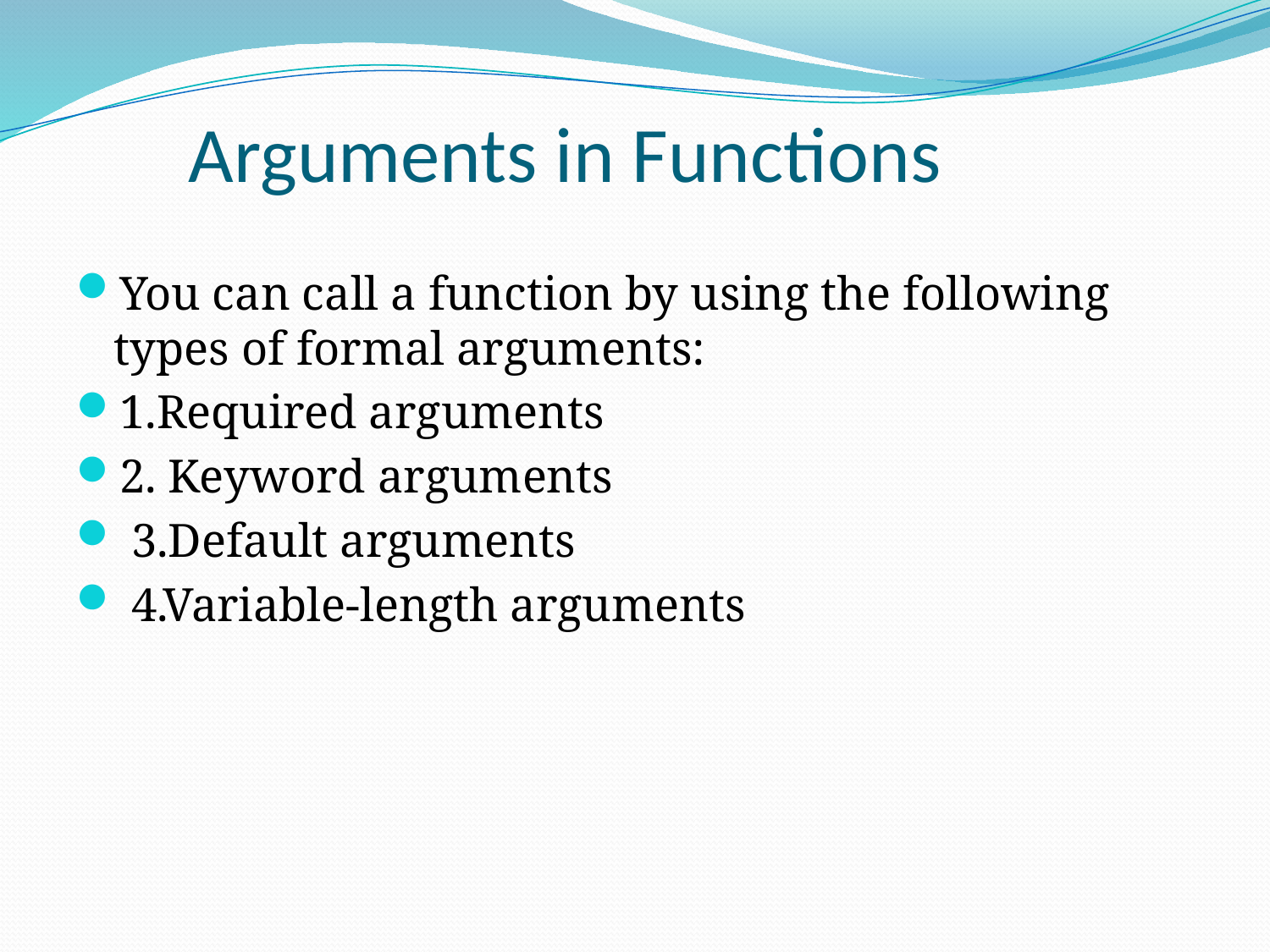

# Arguments in Functions
You can call a function by using the following types of formal arguments:
1.Required arguments
2. Keyword arguments
 3.Default arguments
 4.Variable-length arguments